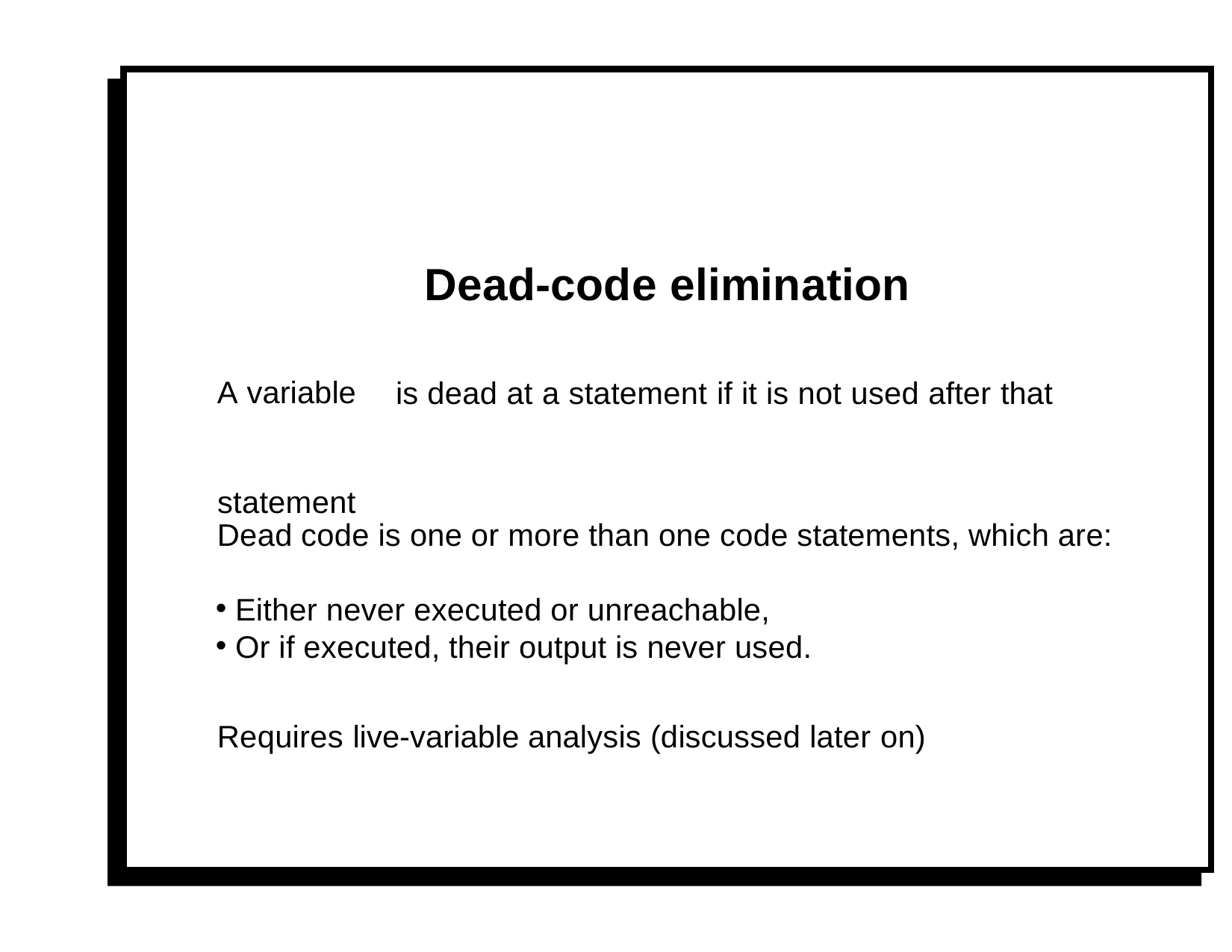

# Dead-code elimination
A variable  statement
is dead at a statement if it is not used after that
Dead code is one or more than one code statements, which are:

 Either never executed or unreachable,
 Or if executed, their output is never used.

Requires live-variable analysis (discussed later on)